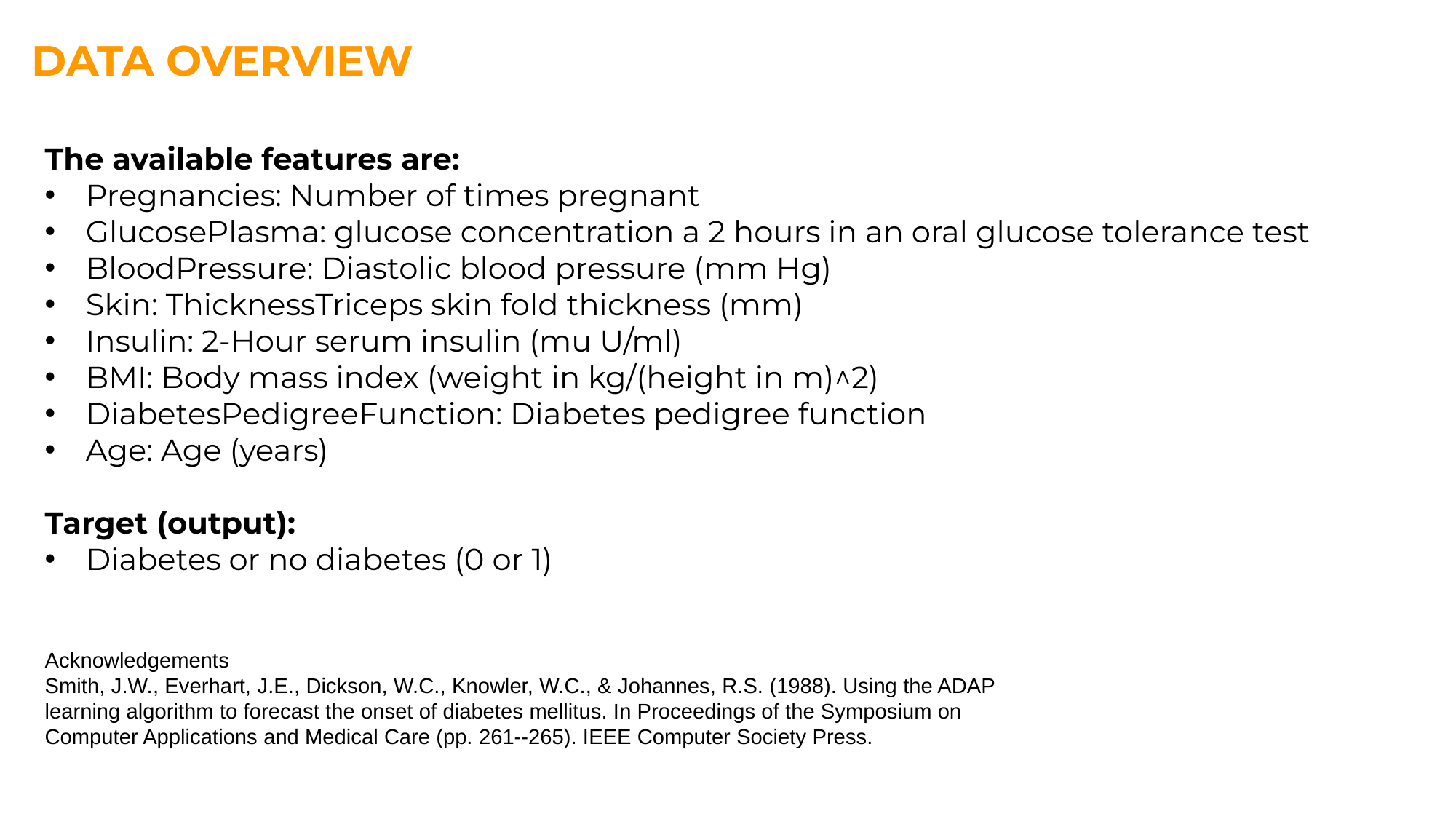

DATA OVERVIEW

The available features are:
Pregnancies: Number of times pregnant
GlucosePlasma: glucose concentration a 2 hours in an oral glucose tolerance test
BloodPressure: Diastolic blood pressure (mm Hg)
Skin: ThicknessTriceps skin fold thickness (mm)
Insulin: 2-Hour serum insulin (mu U/ml)
BMI: Body mass index (weight in kg/(height in m)^2)
DiabetesPedigreeFunction: Diabetes pedigree function
Age: Age (years)

Target (output):
Diabetes or no diabetes (0 or 1)

Acknowledgements
Smith, J.W., Everhart, J.E., Dickson, W.C., Knowler, W.C., & Johannes, R.S. (1988). Using the ADAP learning algorithm to forecast the onset of diabetes mellitus. In Proceedings of the Symposium on Computer Applications and Medical Care (pp. 261--265). IEEE Computer Society Press.